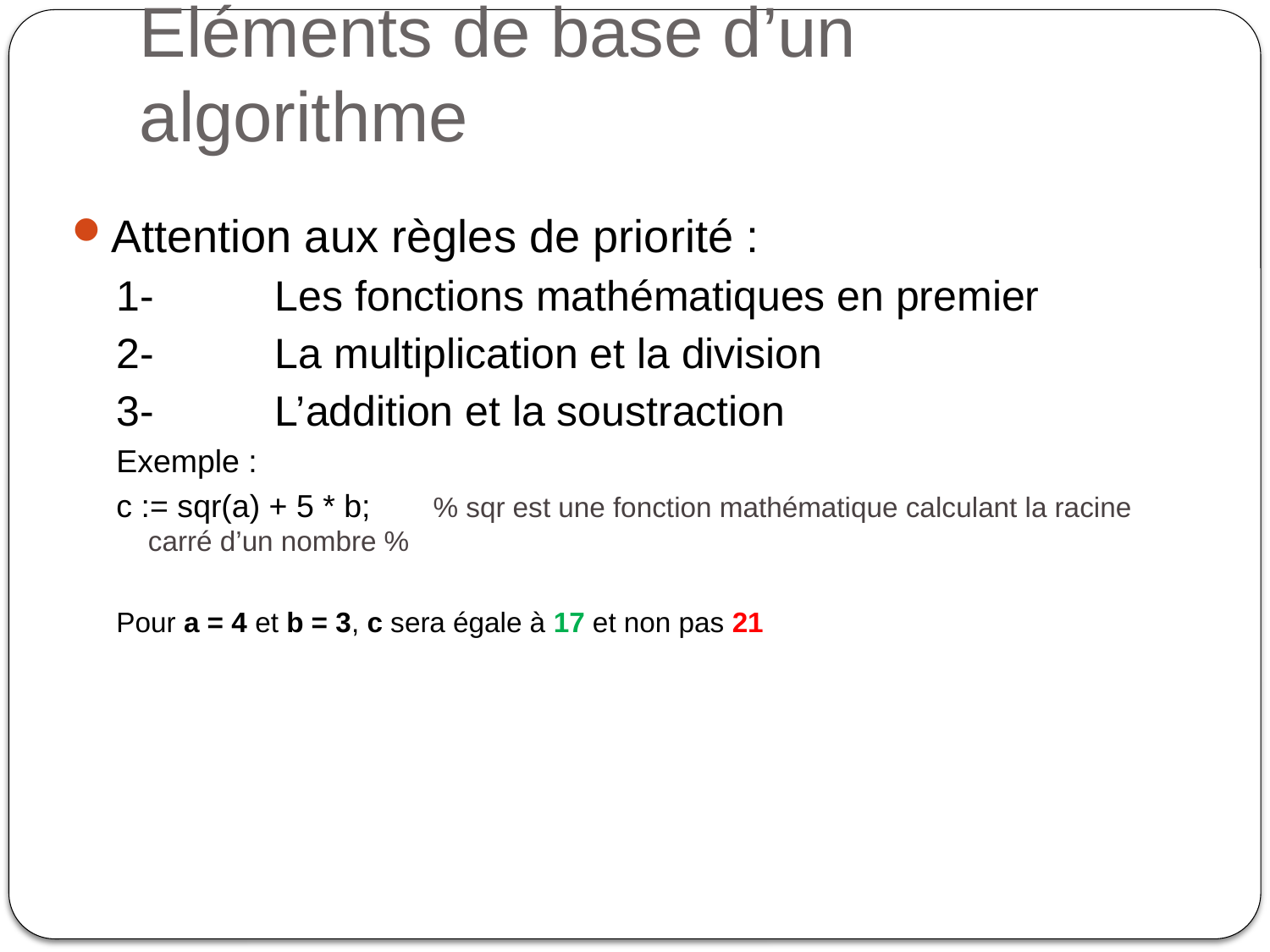

# Eléments de base d’un algorithme
Attention aux règles de priorité :
1-	Les fonctions mathématiques en premier
2-	La multiplication et la division
3-	L’addition et la soustraction
Exemple :
c := sqr(a) + 5 * b;       % sqr est une fonction mathématique calculant la racine carré d’un nombre %

Pour a = 4 et b = 3, c sera égale à 17 et non pas 21